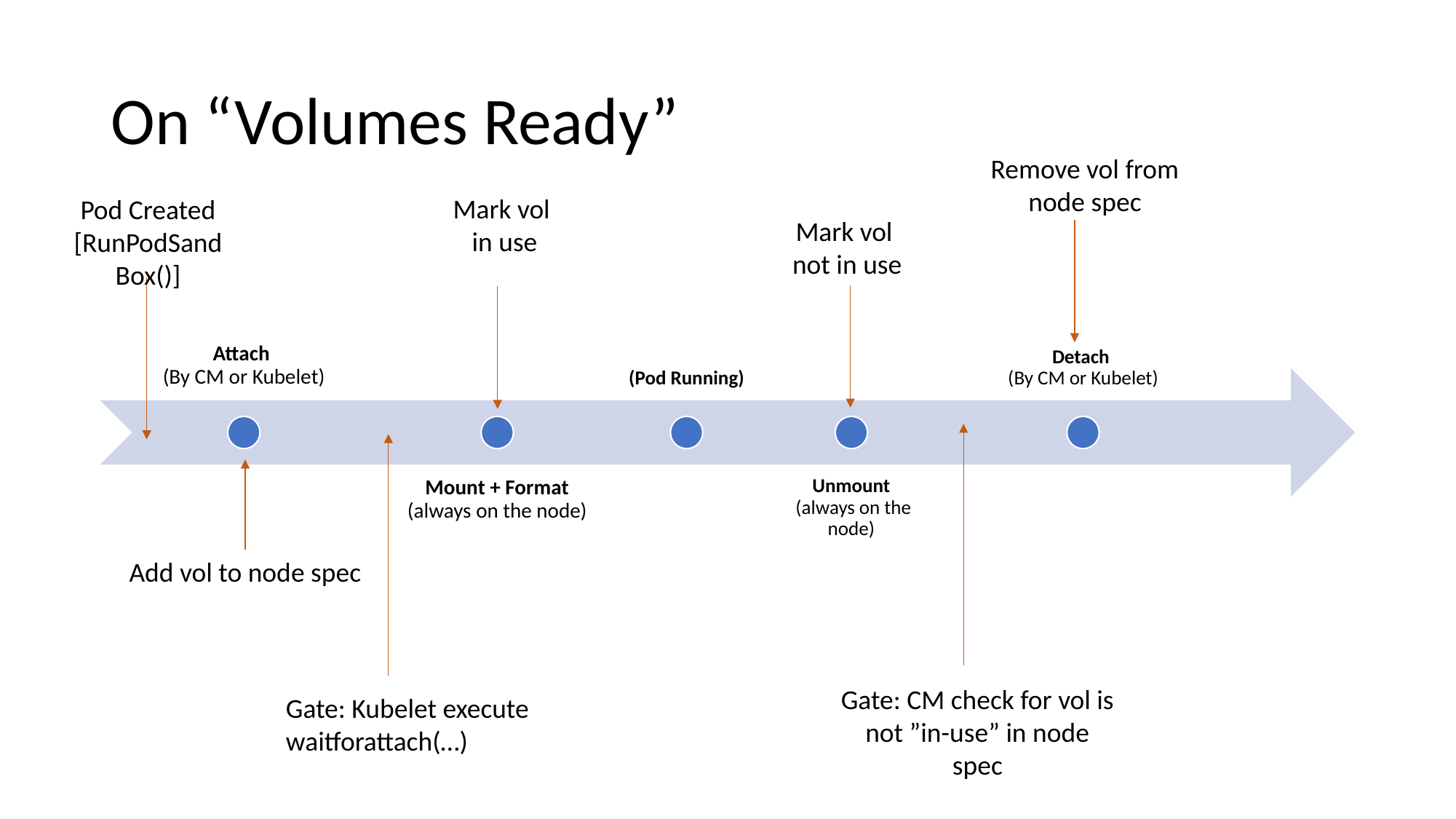

# On “Volumes Ready”
Remove vol from node spec
Mark vol
 in use
Pod Created [RunPodSandBox()]
Mark vol
not in use
Attach
(By CM or Kubelet)
Mount + Format
(always on the node)
(Pod Running)
Unmount
 (always on the node)
Detach
(By CM or Kubelet)
Add vol to node spec
Gate: CM check for vol is not ”in-use” in node spec
Gate: Kubelet execute waitforattach(…)